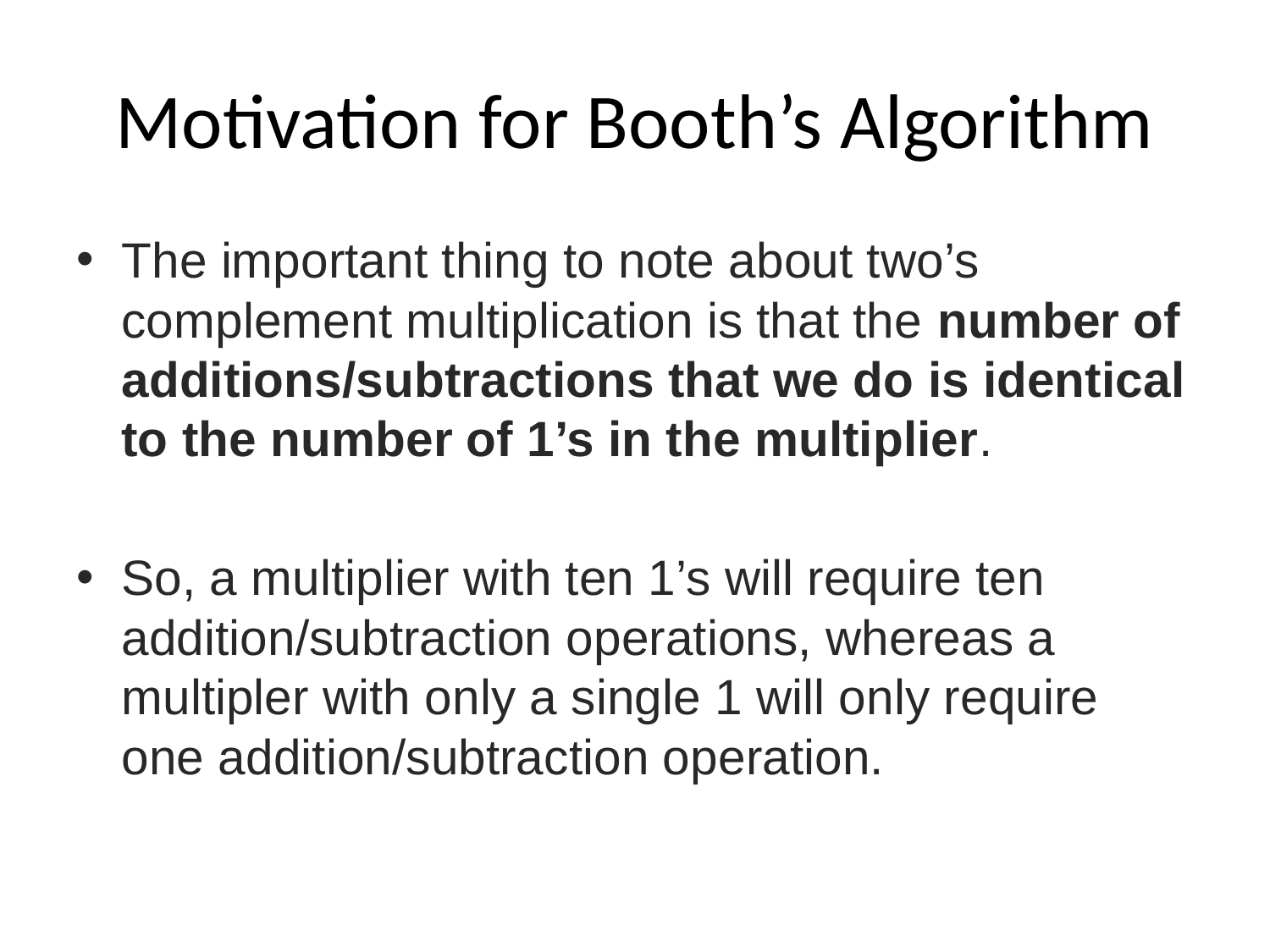

# Motivation for Booth’s Algorithm
The important thing to note about two’s complement multiplication is that the number of additions/subtractions that we do is identical to the number of 1’s in the multiplier.

So, a multiplier with ten 1’s will require ten addition/subtraction operations, whereas a multipler with only a single 1 will only require one addition/subtraction operation.